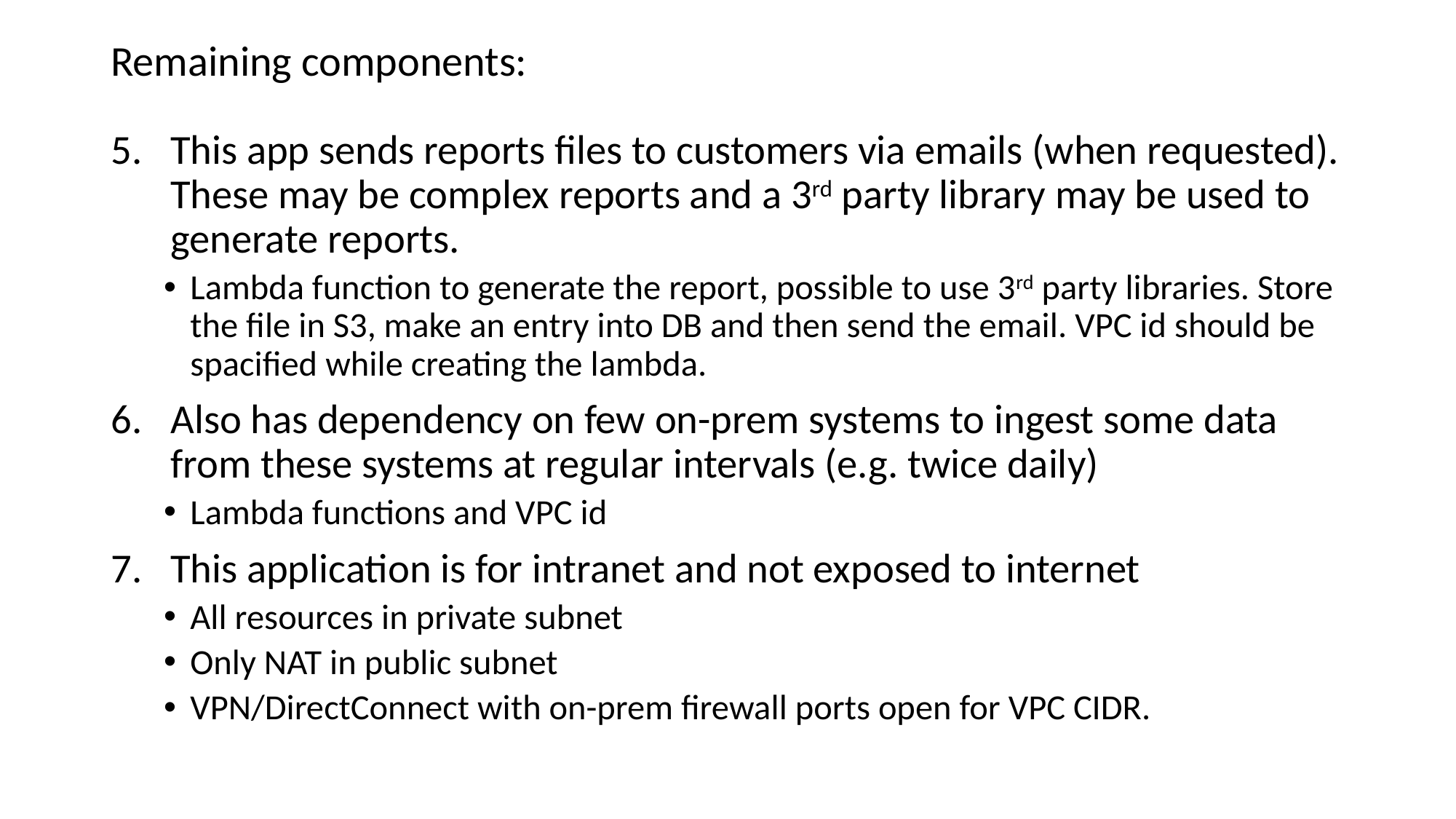

# Remaining components:
This app sends reports files to customers via emails (when requested). These may be complex reports and a 3rd party library may be used to generate reports.
Lambda function to generate the report, possible to use 3rd party libraries. Store the file in S3, make an entry into DB and then send the email. VPC id should be spacified while creating the lambda.
Also has dependency on few on-prem systems to ingest some data from these systems at regular intervals (e.g. twice daily)
Lambda functions and VPC id
This application is for intranet and not exposed to internet
All resources in private subnet
Only NAT in public subnet
VPN/DirectConnect with on-prem firewall ports open for VPC CIDR.